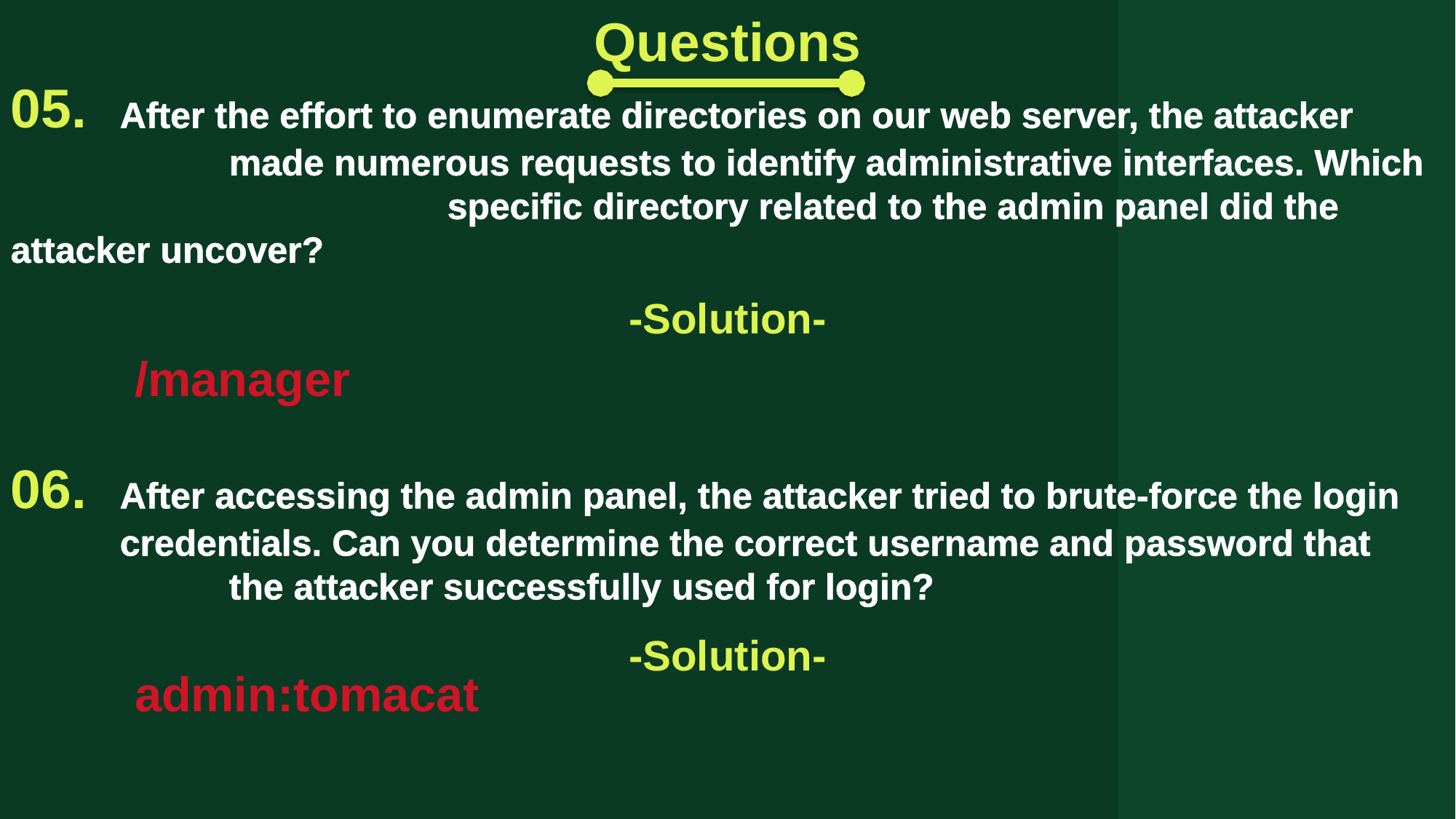

Questions
05.	After the effort to enumerate directories on our web server, the attacker 			made numerous requests to identify administrative interfaces. Which 				specific directory related to the admin panel did the attacker uncover?

-Solution-
/manager
06.	After accessing the admin panel, the attacker tried to brute-force the login 		credentials. Can you determine the correct username and password that 			the attacker successfully used for login?

-Solution-
admin:tomacat